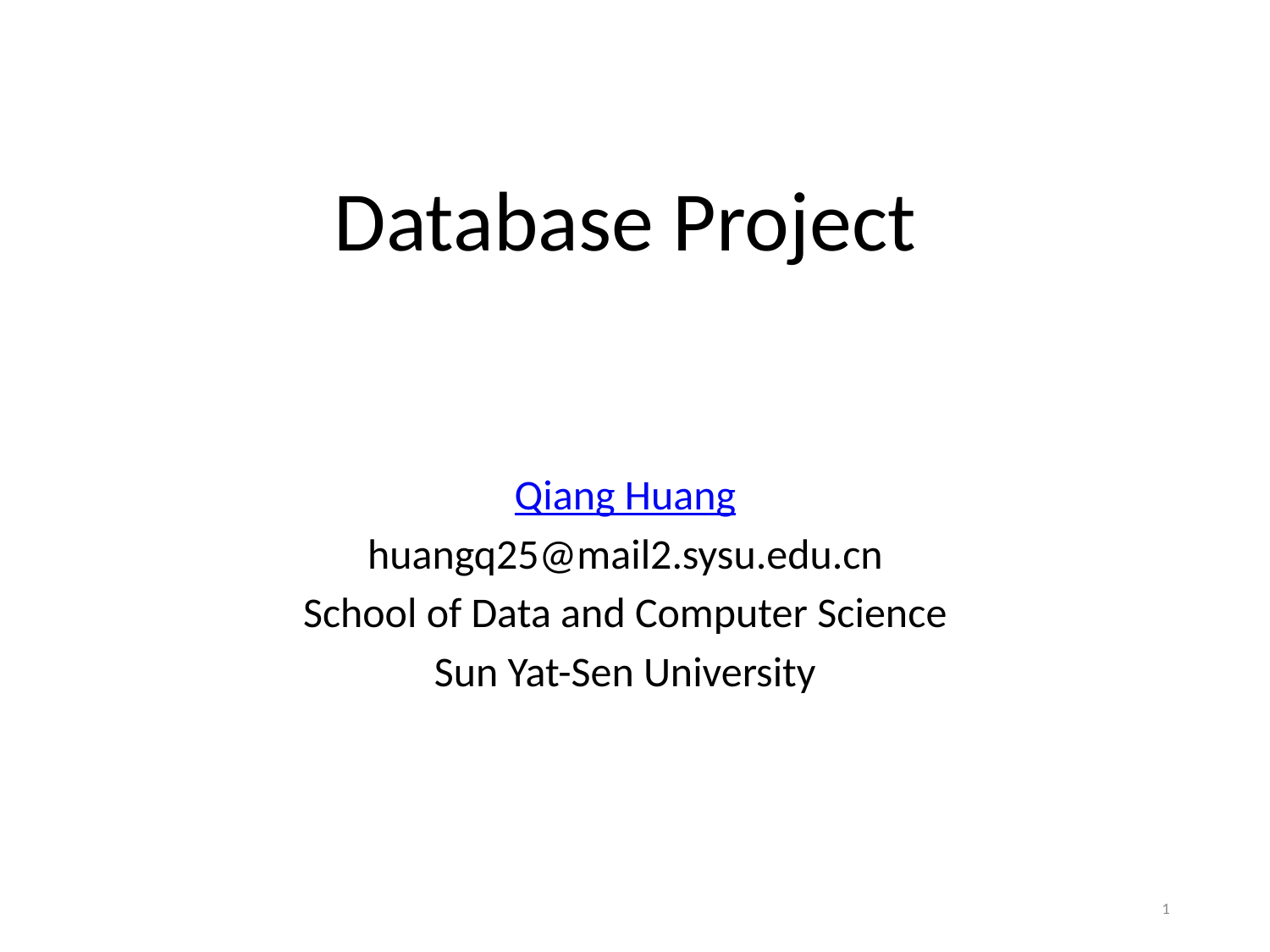

# Database Project
Qiang Huang
huangq25@mail2.sysu.edu.cn
School of Data and Computer Science
Sun Yat-Sen University
1